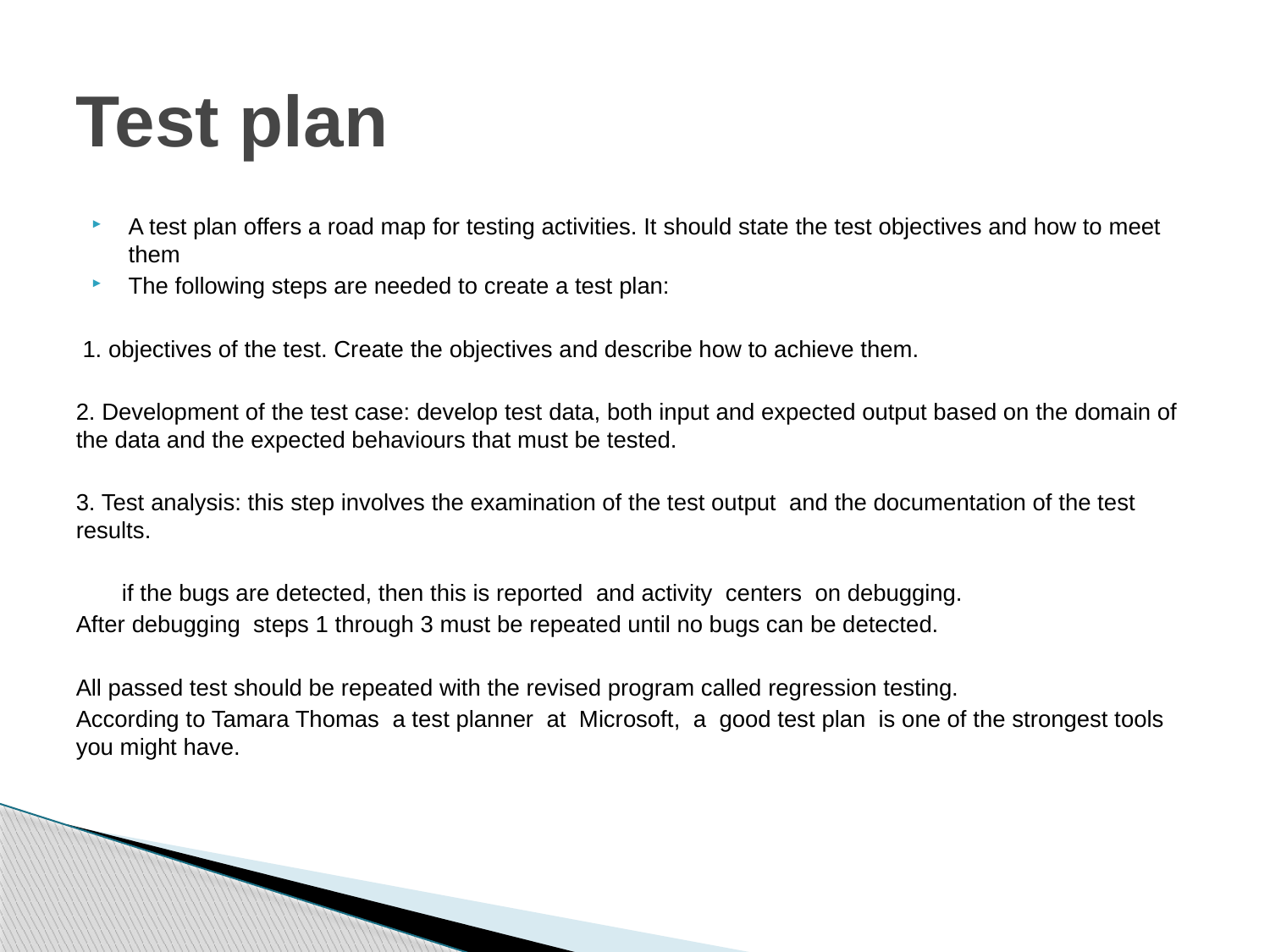

# Test plan
A test plan offers a road map for testing activities. It should state the test objectives and how to meet them
The following steps are needed to create a test plan:

 1. objectives of the test. Create the objectives and describe how to achieve them.

2. Development of the test case: develop test data, both input and expected output based on the domain of the data and the expected behaviours that must be tested.

3. Test analysis: this step involves the examination of the test output  and the documentation of the test results.

       if the bugs are detected, then this is reported  and activity  centers  on debugging.
After debugging  steps 1 through 3 must be repeated until no bugs can be detected.

All passed test should be repeated with the revised program called regression testing.
According to Tamara Thomas  a test planner  at  Microsoft,  a  good test plan  is one of the strongest tools you might have.